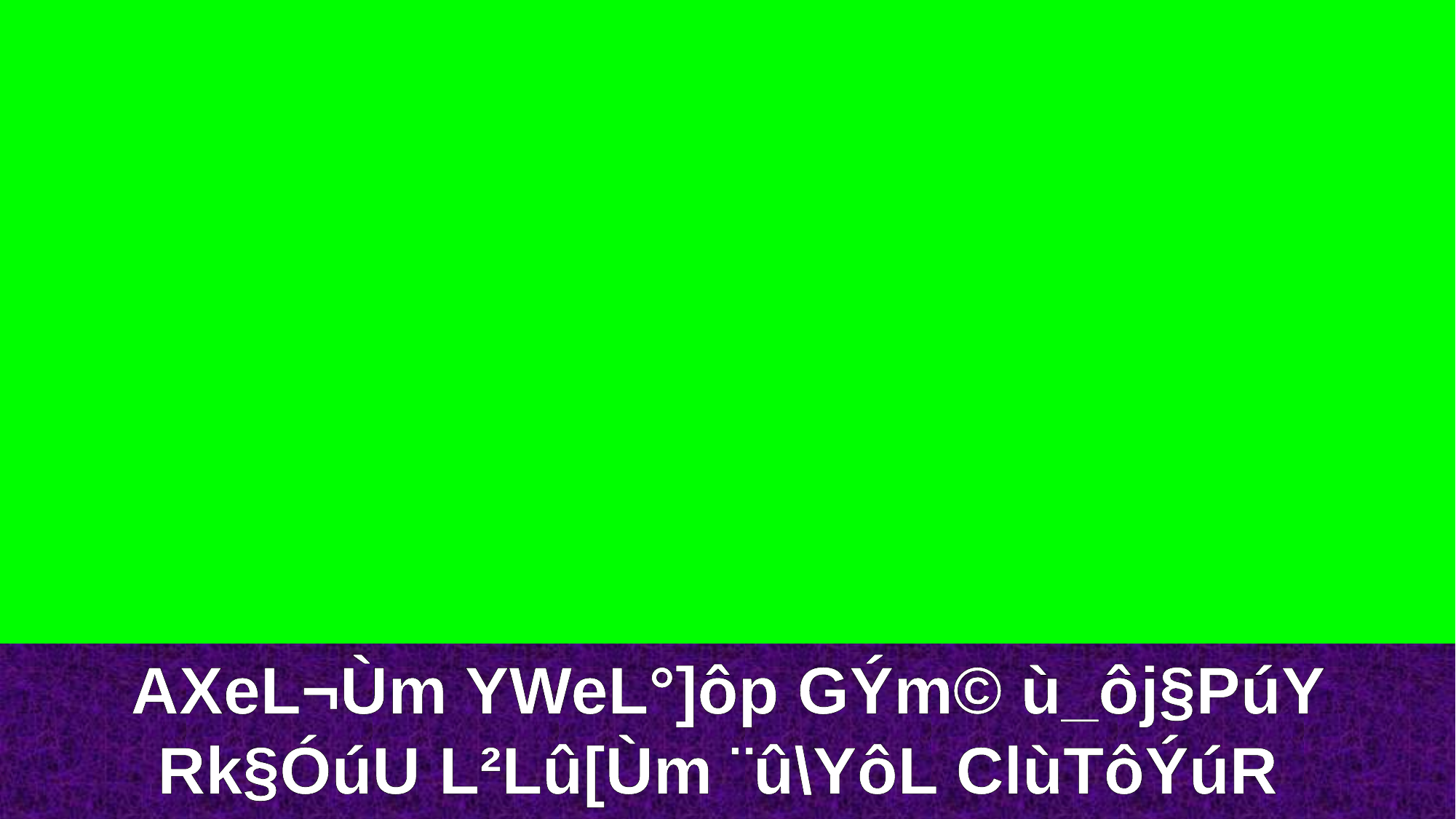

AXeL¬Ùm YWeL°]ôp GÝm© ù_ô­j§PúY Rk§ÓúU L²Lû[Ùm ¨û\YôL ClùTôÝúR